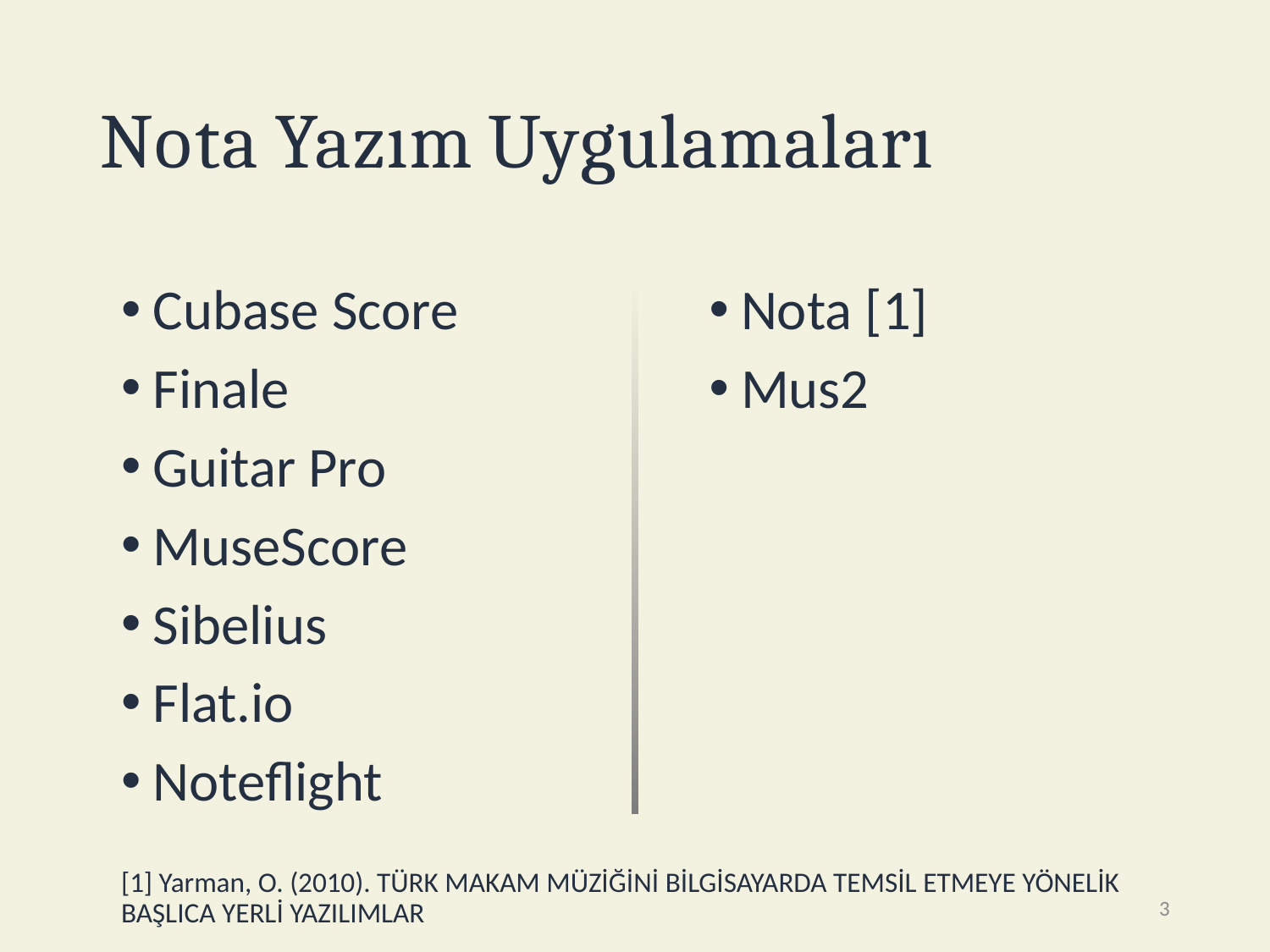

# Nota Yazım Uygulamaları
Cubase Score
Finale
Guitar Pro
MuseScore
Sibelius
Flat.io
Noteflight
Nota [1]
Mus2

[1] Yarman, O. (2010). TÜRK MAKAM MÜZİĞİNİ BİLGİSAYARDA TEMSİL ETMEYE YÖNELİK BAŞLICA YERLİ YAZILIMLAR
3